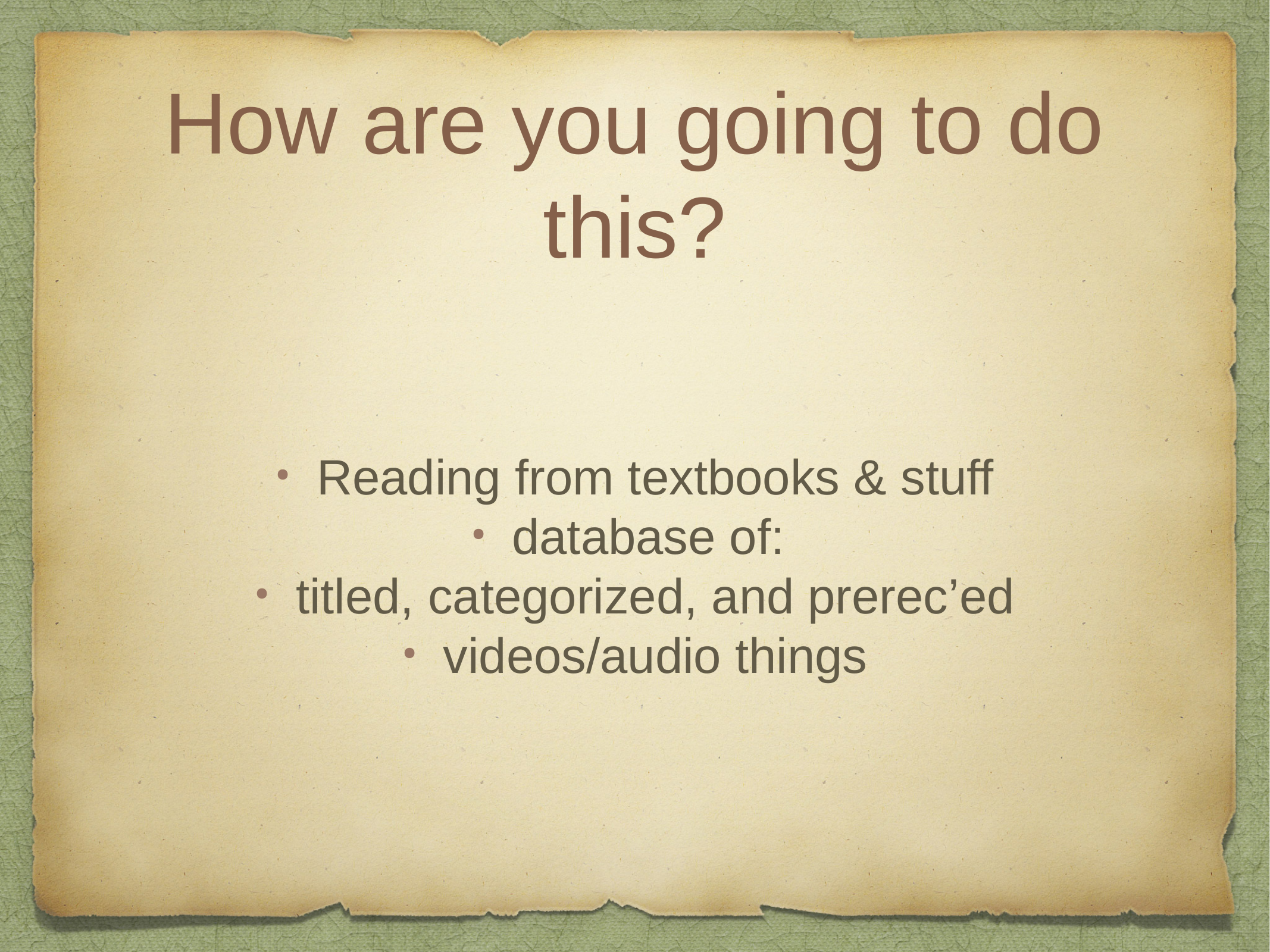

# How are you going to do this?
Reading from textbooks & stuff
database of:
titled, categorized, and prerec’ed
videos/audio things